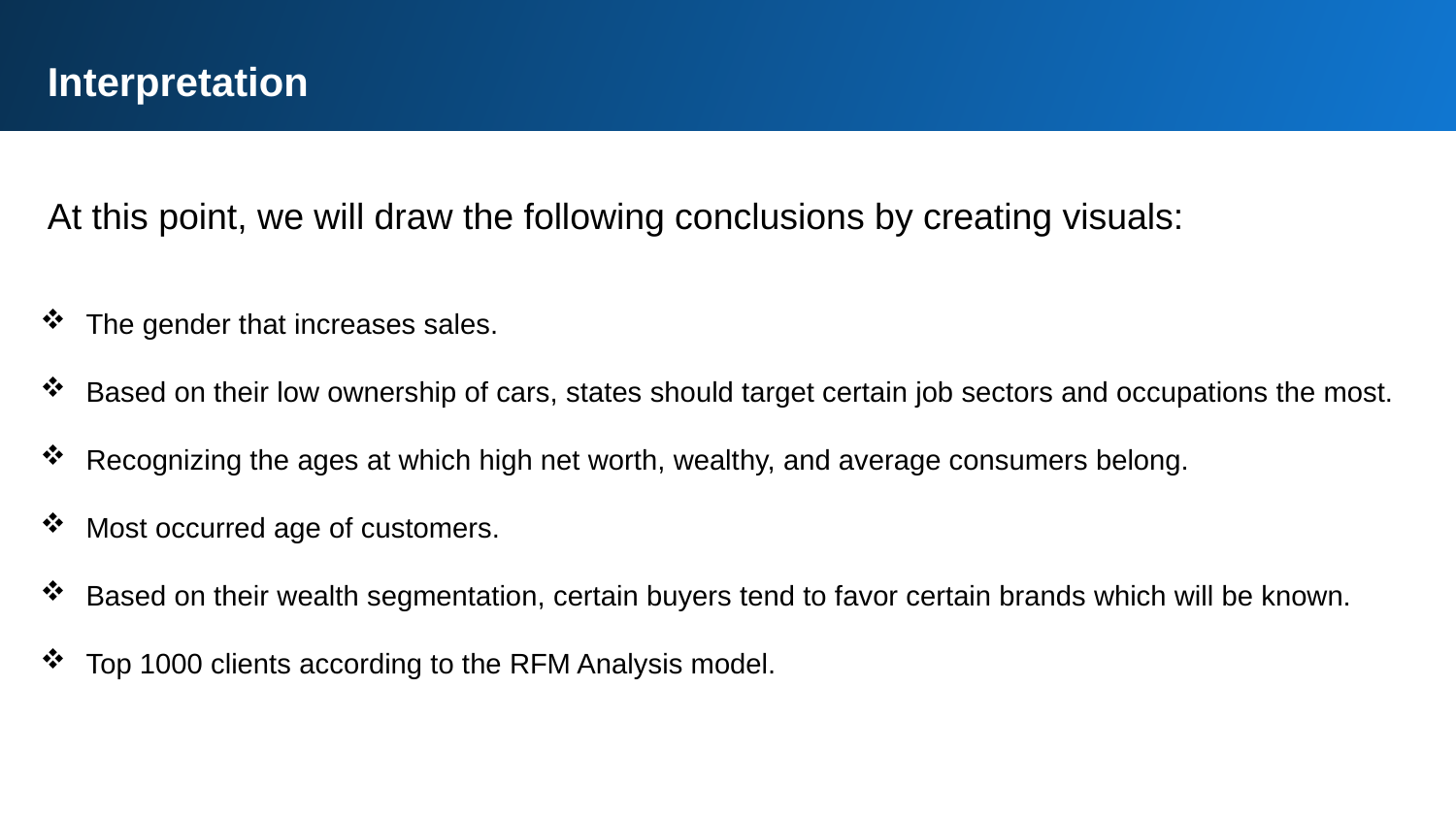

Interpretation
At this point, we will draw the following conclusions by creating visuals:

The gender that increases sales.

Based on their low ownership of cars, states should target certain job sectors and occupations the most.

Recognizing the ages at which high net worth, wealthy, and average consumers belong.

Most occurred age of customers.

Based on their wealth segmentation, certain buyers tend to favor certain brands which will be known.

Top 1000 clients according to the RFM Analysis model.